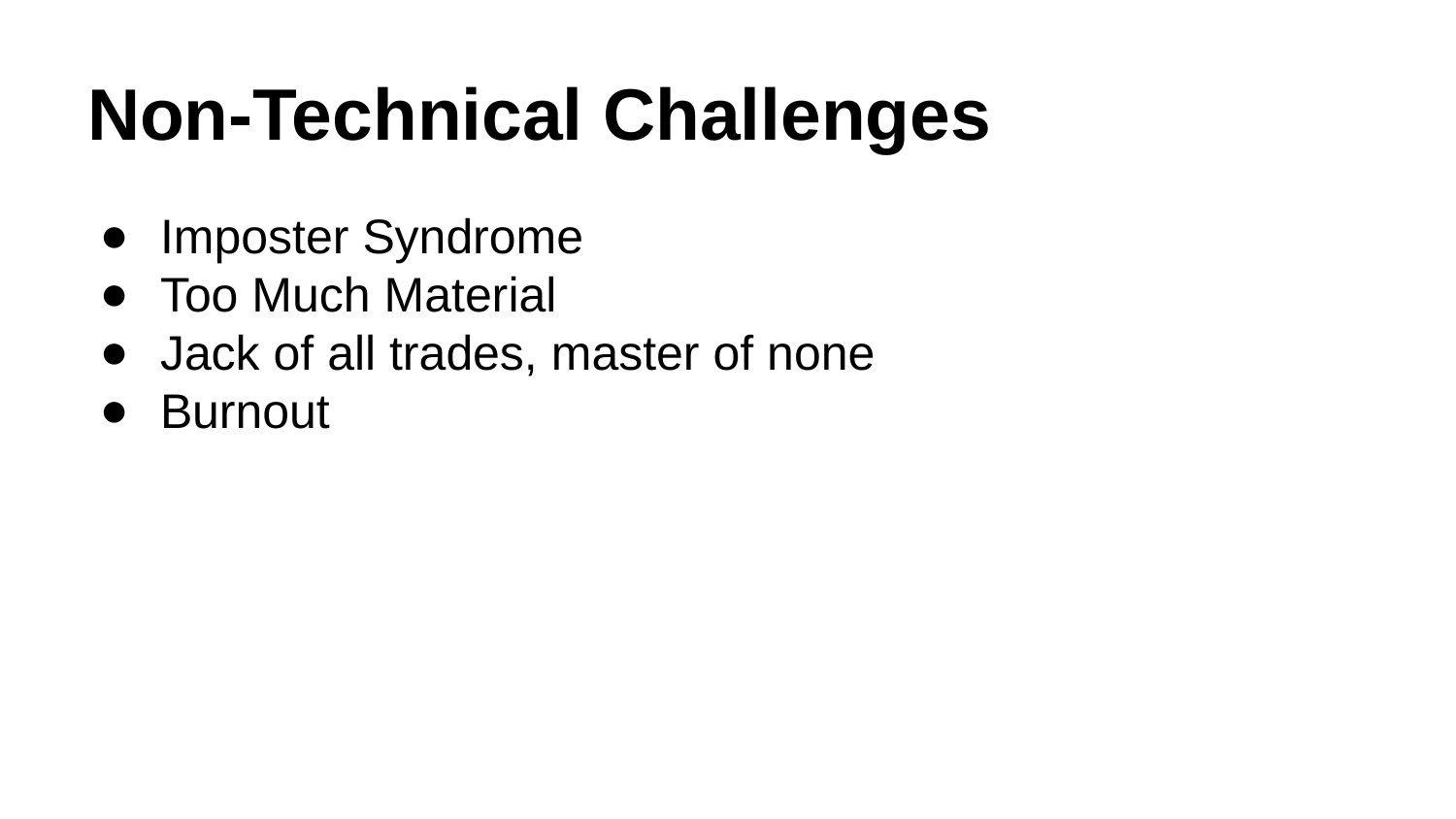

# Non-Technical Challenges
Imposter Syndrome
Too Much Material
Jack of all trades, master of none
Burnout